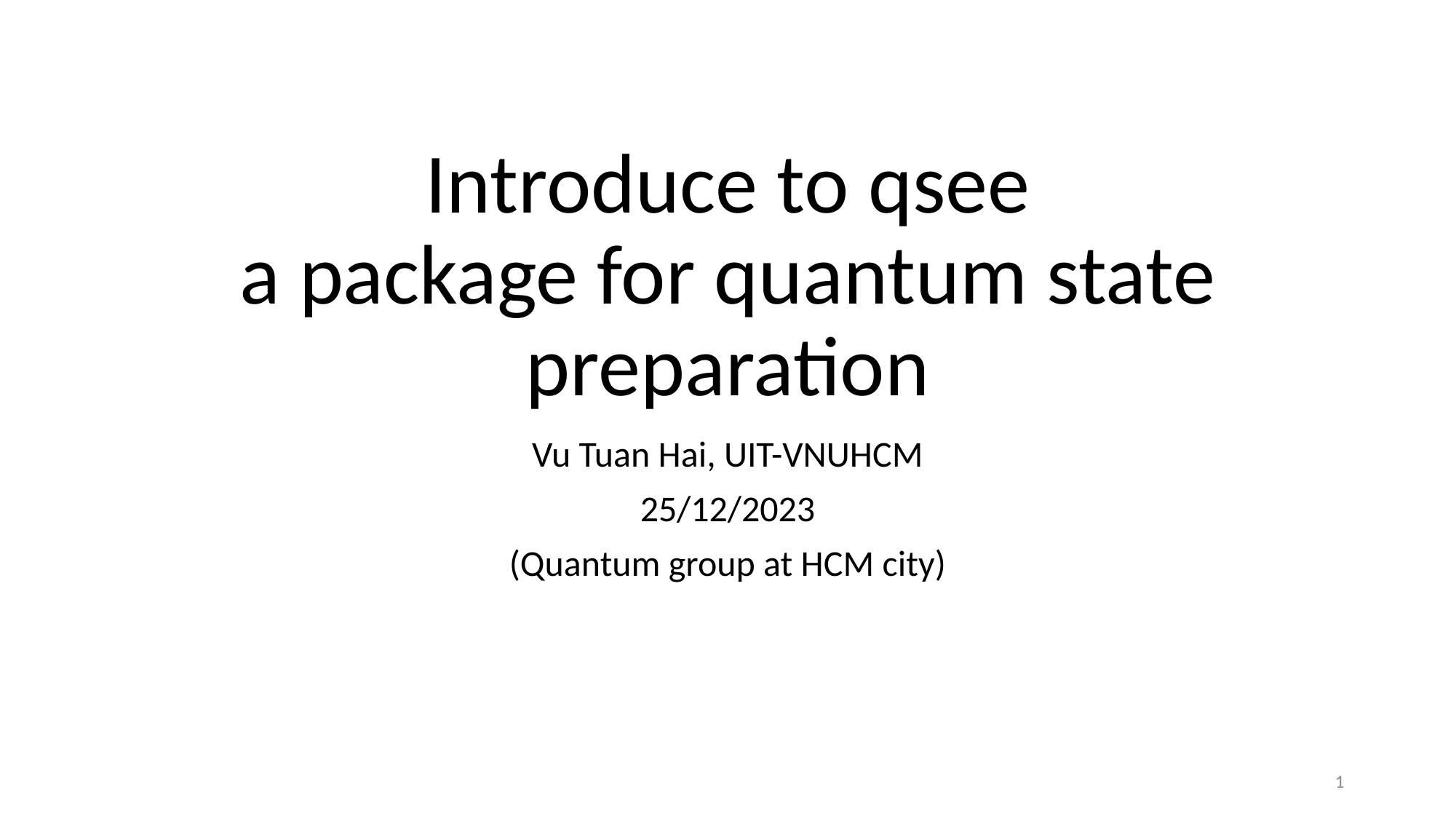

# Introduce to qsee a package for quantum state preparation
Vu Tuan Hai, UIT-VNUHCM
25/12/2023
(Quantum group at HCM city)
1